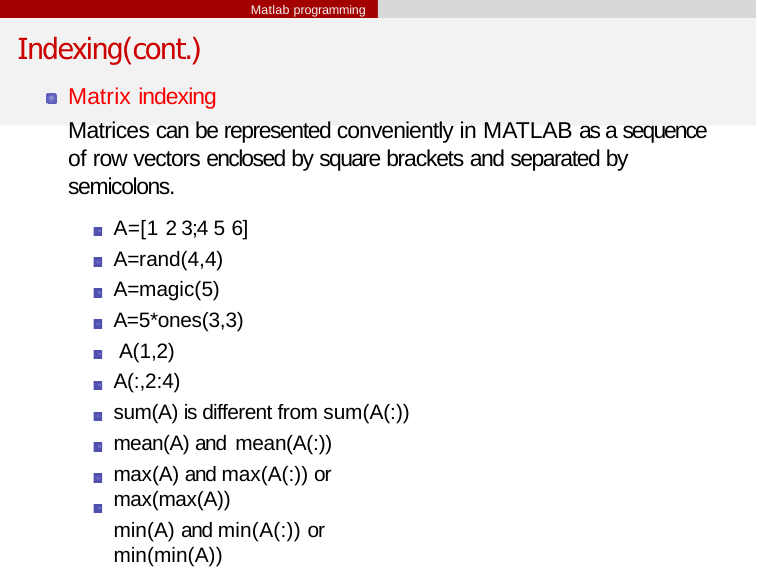

Matlab programming

# Indexing(cont.)
Matrix indexing
Matrices can be represented conveniently in MATLAB as a sequence  of row vectors enclosed by square brackets and separated by  semicolons.
A=[1 2 3;4 5 6]
A=rand(4,4)  A=magic(5)  A=5*ones(3,3)  A(1,2)
A(:,2:4)
sum(A) is different from sum(A(:))  mean(A) and mean(A(:))
max(A) and max(A(:)) or max(max(A))
min(A) and min(A(:)) or min(min(A))